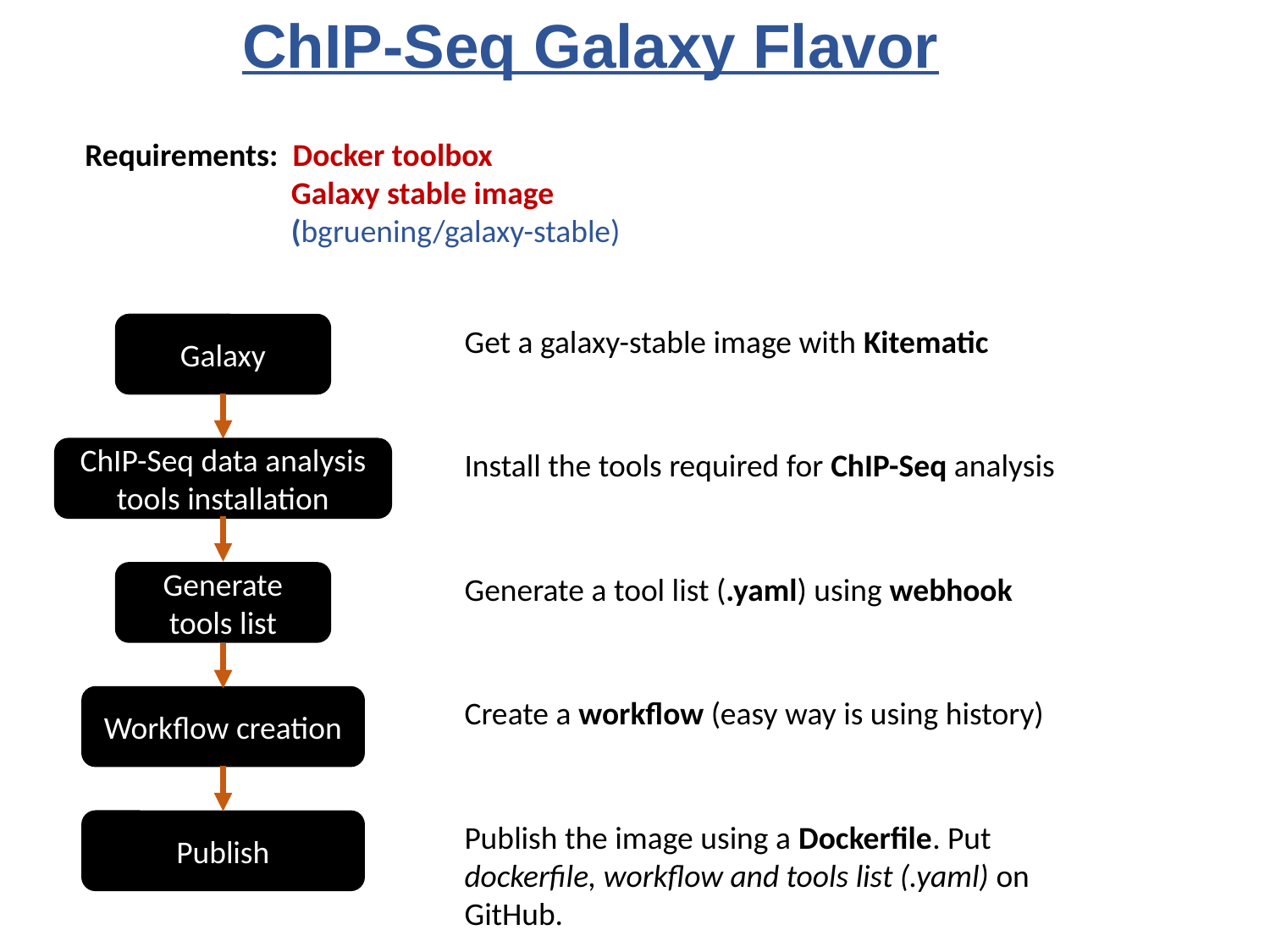

ChIP-Seq Galaxy Flavor
Requirements:  Docker toolbox
	           Galaxy stable image
	           (bgruening/galaxy-stable)

Galaxy
ChIP-Seq data analysis tools installation
Generate tools list
Workflow creation
Publish
Get a galaxy-stable image with Kitematic
Install the tools required for ChIP-Seq analysis
Generate a tool list (.yaml) using webhook
Create a workflow (easy way is using history)
Publish the image using a Dockerfile. Put dockerfile, workflow and tools list (.yaml) on GitHub.